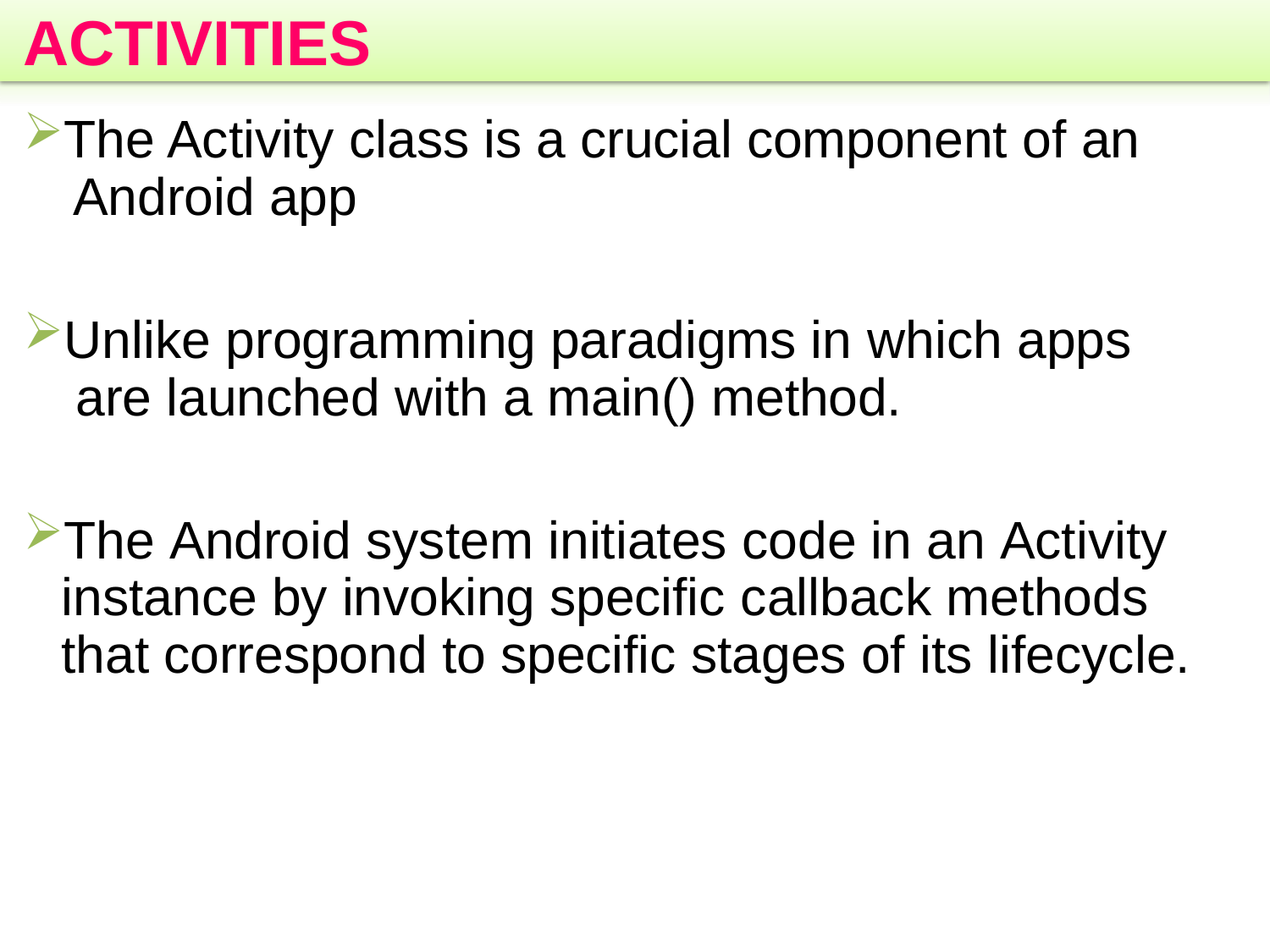

# ACTIVITIES
The Activity class is a crucial component of an  Android app

Unlike programming paradigms in which apps  are launched with a main() method.

The Android system initiates code in an Activity  instance by invoking specific callback methods  that correspond to specific stages of its lifecycle.